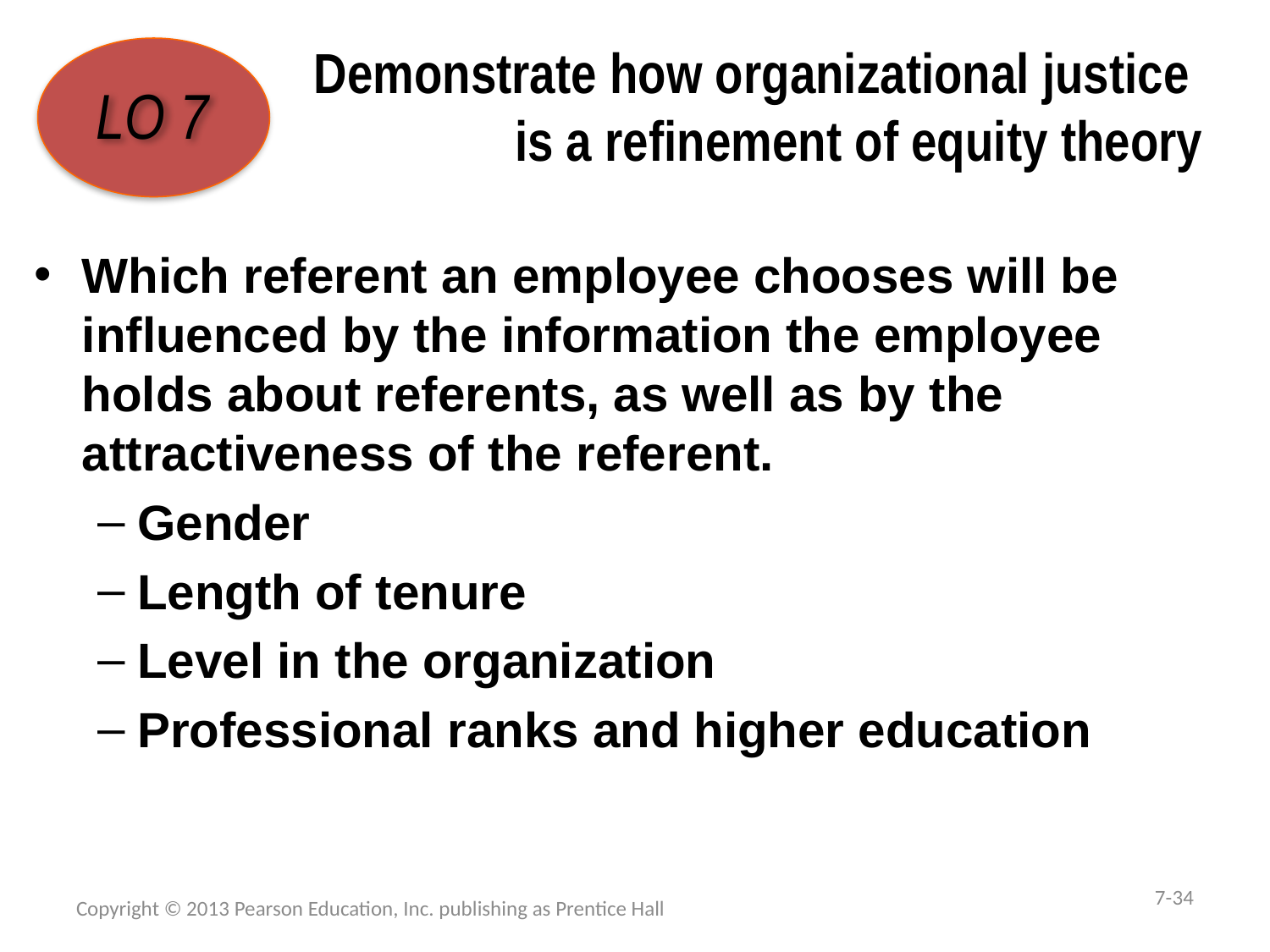

# Demonstrate how organizational justice is a refinement of equity theory

LO 7
Which referent an employee chooses will be influenced by the information the employee holds about referents, as well as by the attractiveness of the referent.
Gender
Length of tenure
Level in the organization
Professional ranks and higher education
7-34
Copyright © 2013 Pearson Education, Inc. publishing as Prentice Hall